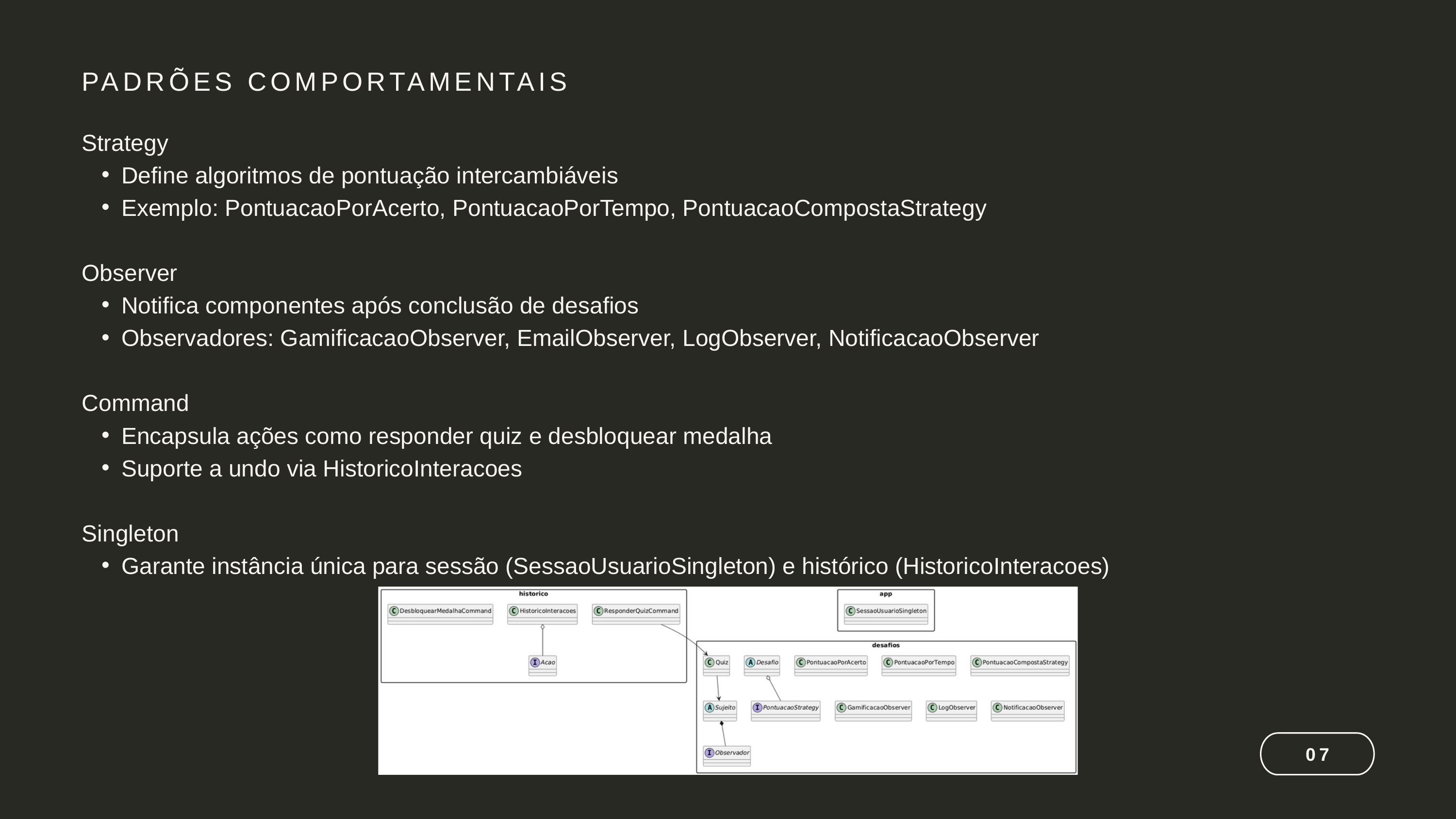

PADRÕES COMPORTAMENTAIS
Strategy
Define algoritmos de pontuação intercambiáveis
Exemplo: PontuacaoPorAcerto, PontuacaoPorTempo, PontuacaoCompostaStrategy

Observer
Notifica componentes após conclusão de desafios
Observadores: GamificacaoObserver, EmailObserver, LogObserver, NotificacaoObserver

Command
Encapsula ações como responder quiz e desbloquear medalha
Suporte a undo via HistoricoInteracoes

Singleton
Garante instância única para sessão (SessaoUsuarioSingleton) e histórico (HistoricoInteracoes)

07